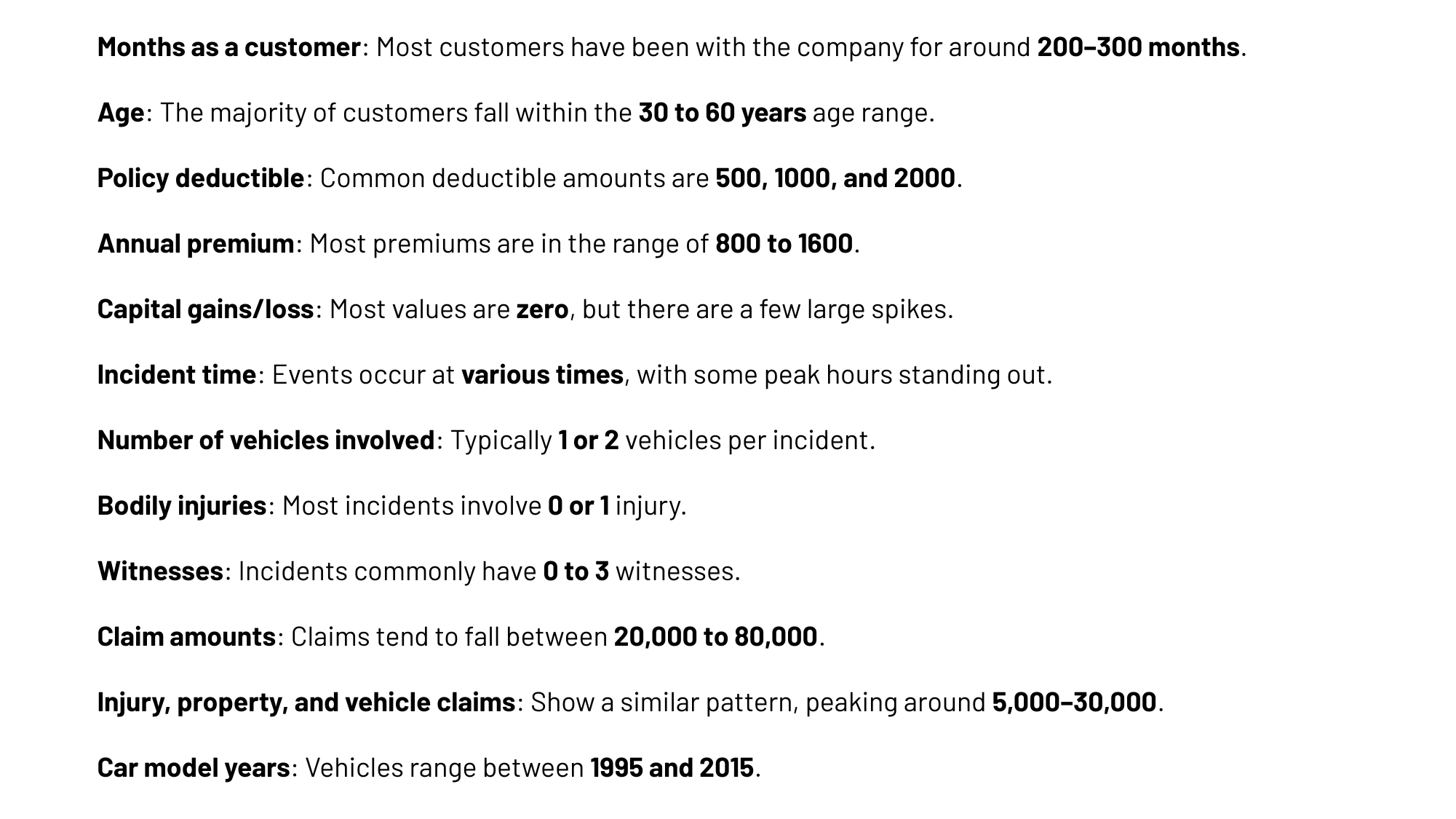

Months as a customer: Most customers have been with the company for around 200–300 months.

Age: The majority of customers fall within the 30 to 60 years age range.

Policy deductible: Common deductible amounts are 500, 1000, and 2000.

Annual premium: Most premiums are in the range of 800 to 1600.

Capital gains/loss: Most values are zero, but there are a few large spikes.

Incident time: Events occur at various times, with some peak hours standing out.

Number of vehicles involved: Typically 1 or 2 vehicles per incident.

Bodily injuries: Most incidents involve 0 or 1 injury.

Witnesses: Incidents commonly have 0 to 3 witnesses.

Claim amounts: Claims tend to fall between 20,000 to 80,000.

Injury, property, and vehicle claims: Show a similar pattern, peaking around 5,000–30,000.

Car model years: Vehicles range between 1995 and 2015.